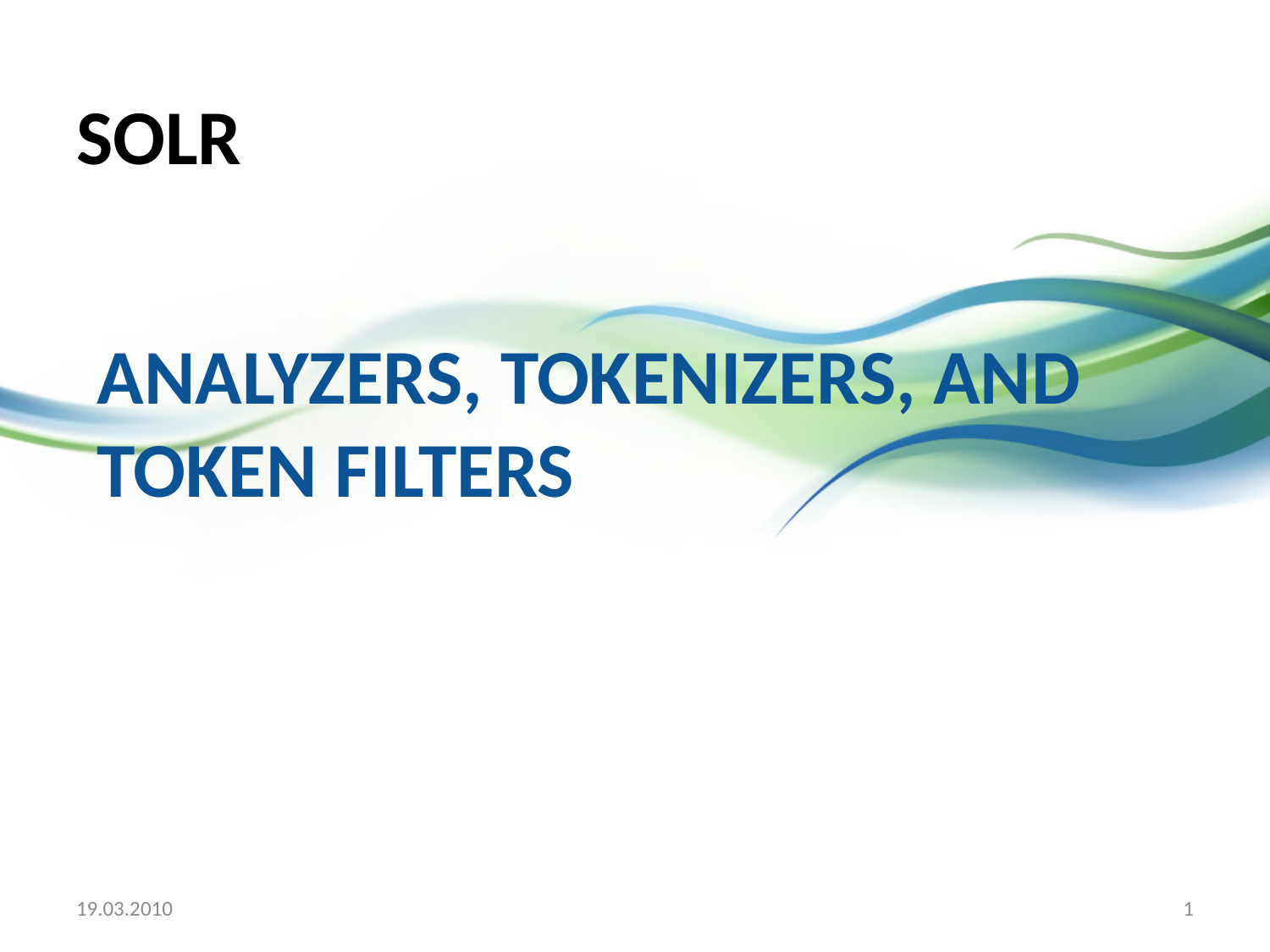

# SOLR
Analyzers, Tokenizers, and Token Filters
19.03.2010
1